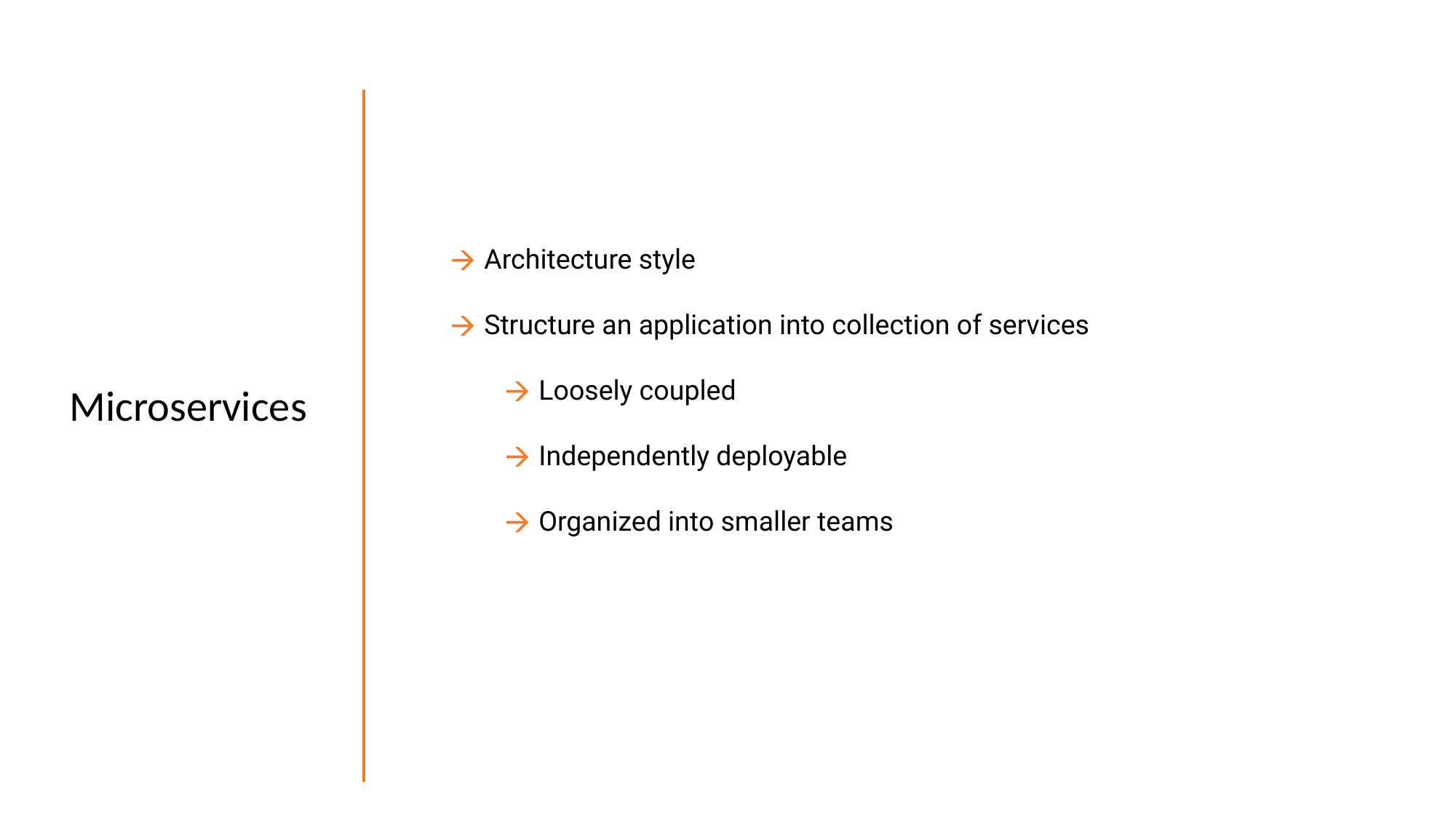

Architecture style
Structure an application into collection of services
Loosely coupled
Independently deployable
Organized into smaller teams
Microservices